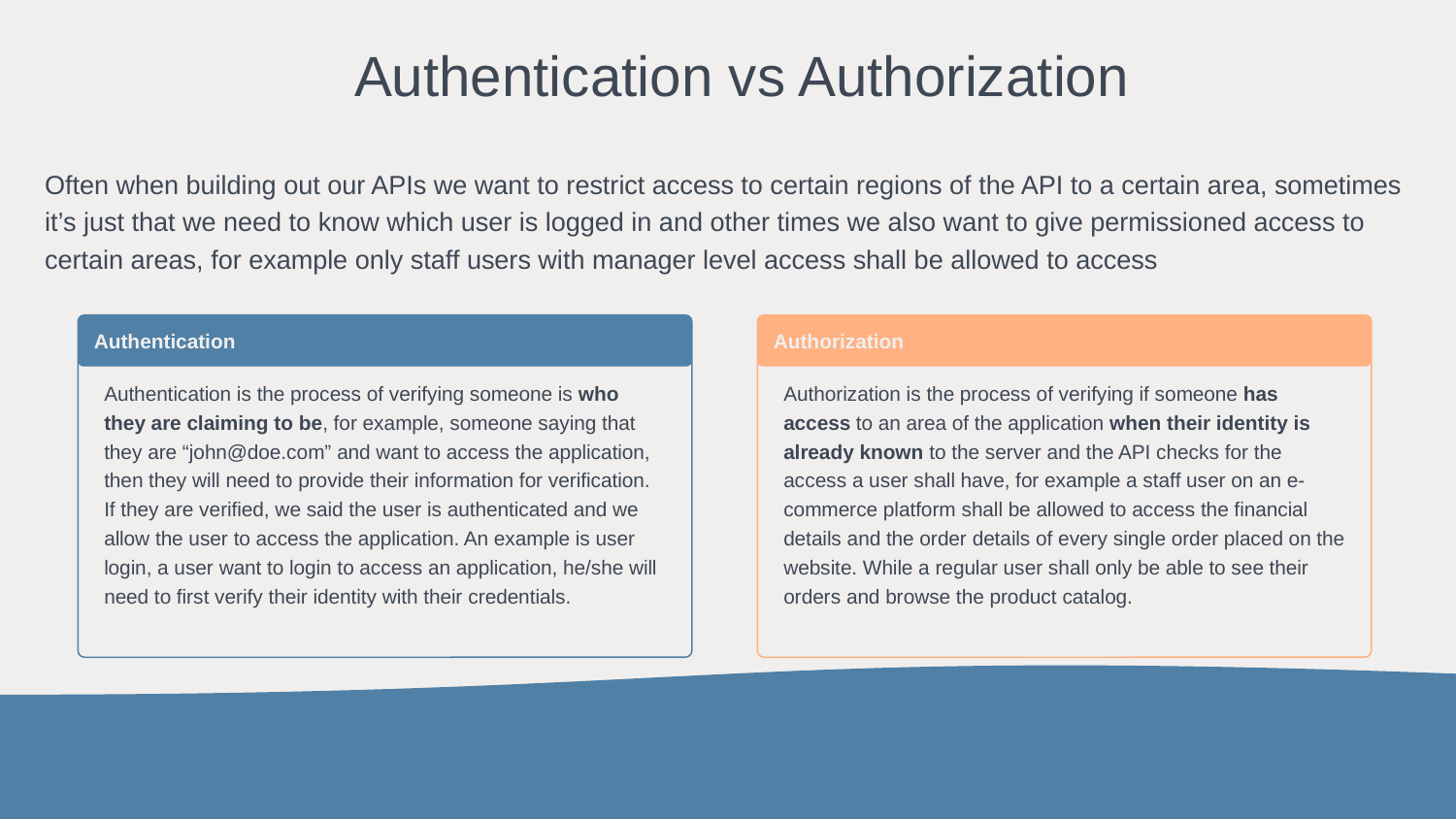

# Authentication vs Authorization
Often when building out our APIs we want to restrict access to certain regions of the API to a certain area, sometimes it’s just that we need to know which user is logged in and other times we also want to give permissioned access to certain areas, for example only staff users with manager level access shall be allowed to access

Authentication
Authorization
Authentication is the process of verifying someone is who they are claiming to be, for example, someone saying that they are “john@doe.com” and want to access the application, then they will need to provide their information for verification. If they are verified, we said the user is authenticated and we allow the user to access the application. An example is user login, a user want to login to access an application, he/she will need to first verify their identity with their credentials.
Authorization is the process of verifying if someone has access to an area of the application when their identity is already known to the server and the API checks for the access a user shall have, for example a staff user on an e-commerce platform shall be allowed to access the financial details and the order details of every single order placed on the website. While a regular user shall only be able to see their orders and browse the product catalog.